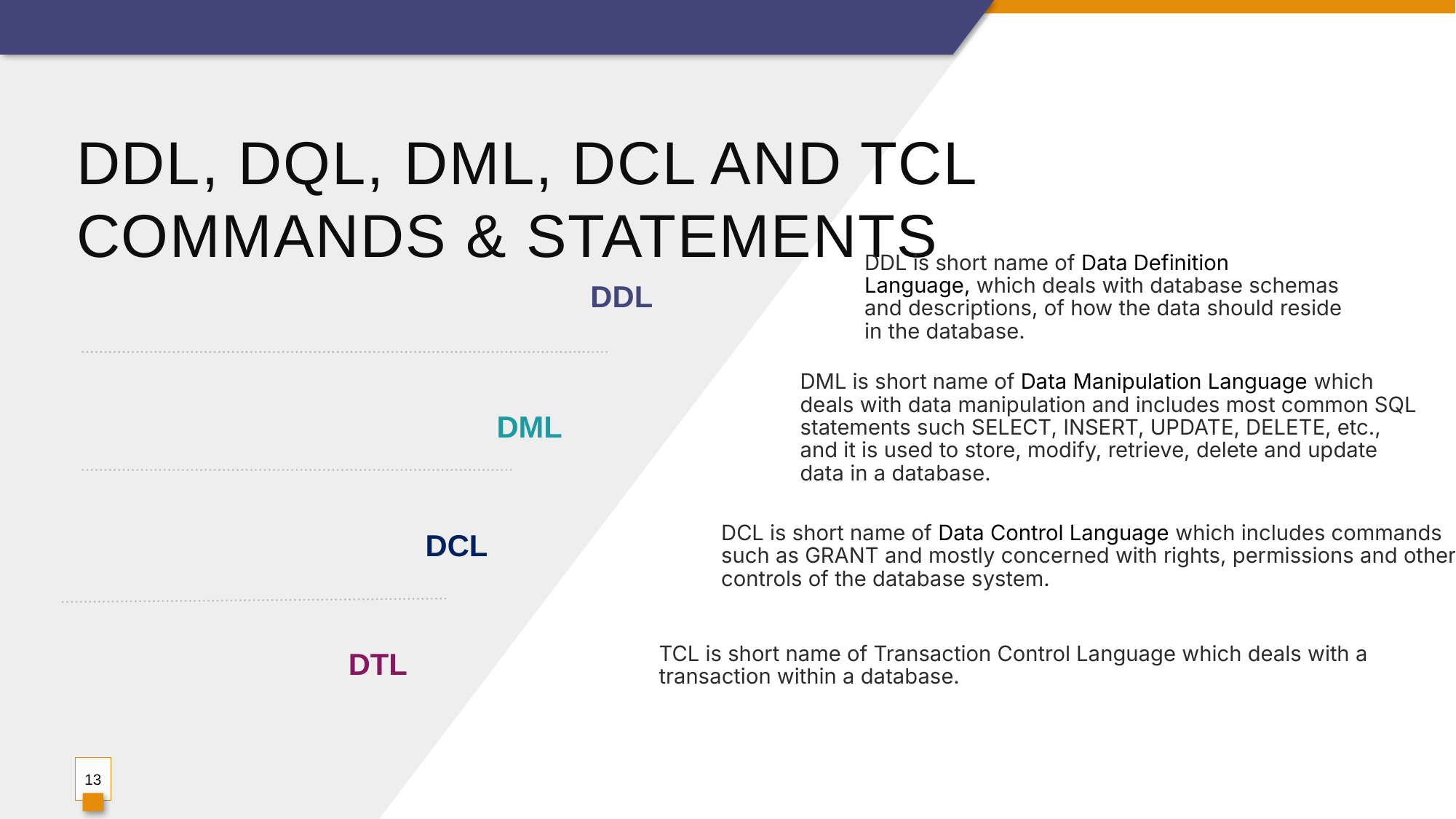

# DDL, DQL, DML, DCL and TCL Commands & Statements
DDL is short name of Data Definition Language, which deals with database schemas and descriptions, of how the data should reside in the database.
DDL
DML is short name of Data Manipulation Language which deals with data manipulation and includes most common SQL statements such SELECT, INSERT, UPDATE, DELETE, etc., and it is used to store, modify, retrieve, delete and update data in a database.
DML
DCL is short name of Data Control Language which includes commands such as GRANT and mostly concerned with rights, permissions and other controls of the database system.
DCL
TCL is short name of Transaction Control Language which deals with a transaction within a database.
DTL
13